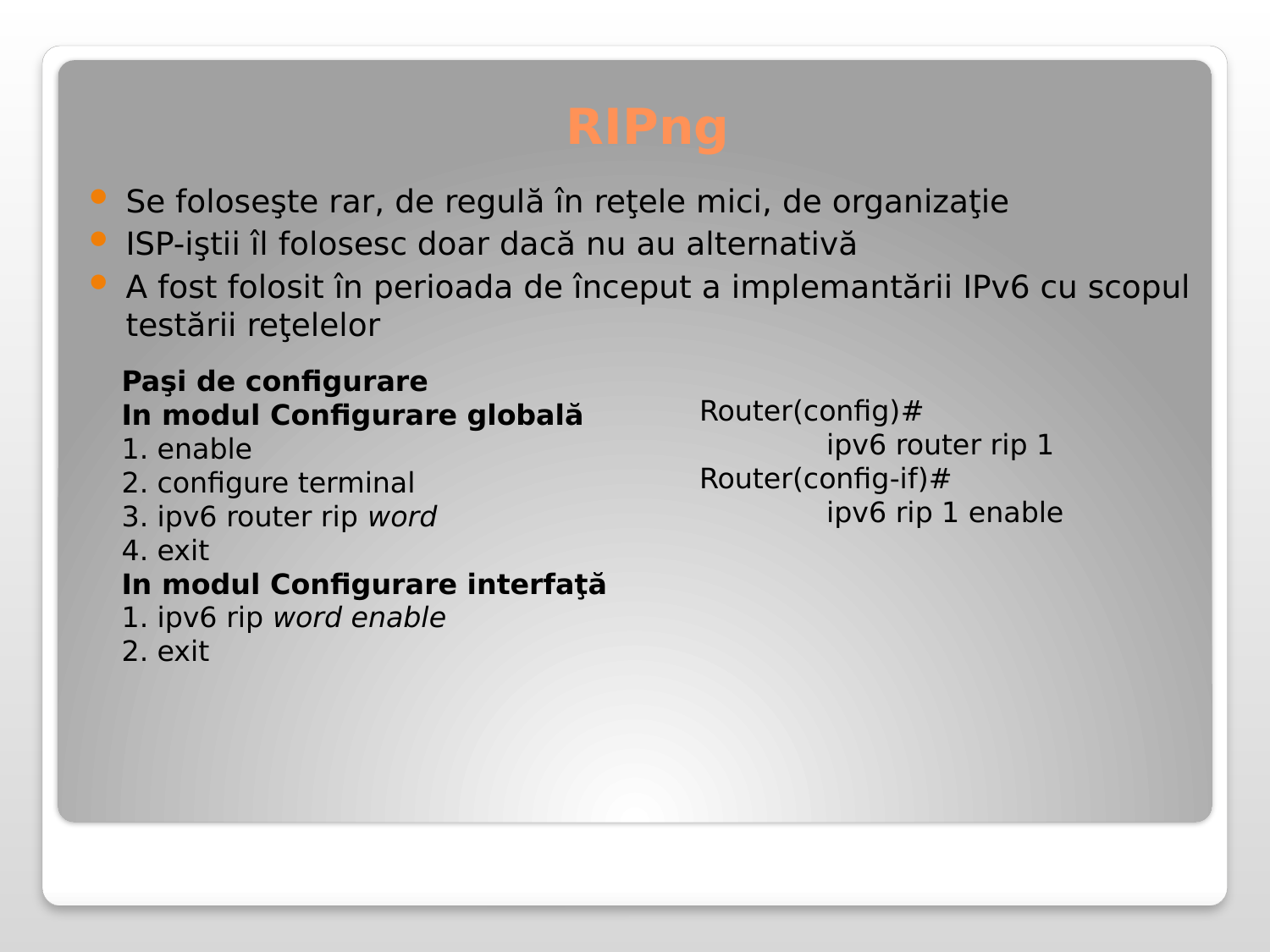

# RIPng
Se foloseşte rar, de regulă în reţele mici, de organizaţie
ISP-iştii îl folosesc doar dacă nu au alternativă
A fost folosit în perioada de început a implemantării IPv6 cu scopul testării reţelelor
Paşi de configurare
In modul Configurare globală
1. enable
2. configure terminal
3. ipv6 router rip word
4. exit
In modul Configurare interfaţă
1. ipv6 rip word enable
2. exit
Router(config)#
	ipv6 router rip 1
Router(config-if)#
	ipv6 rip 1 enable